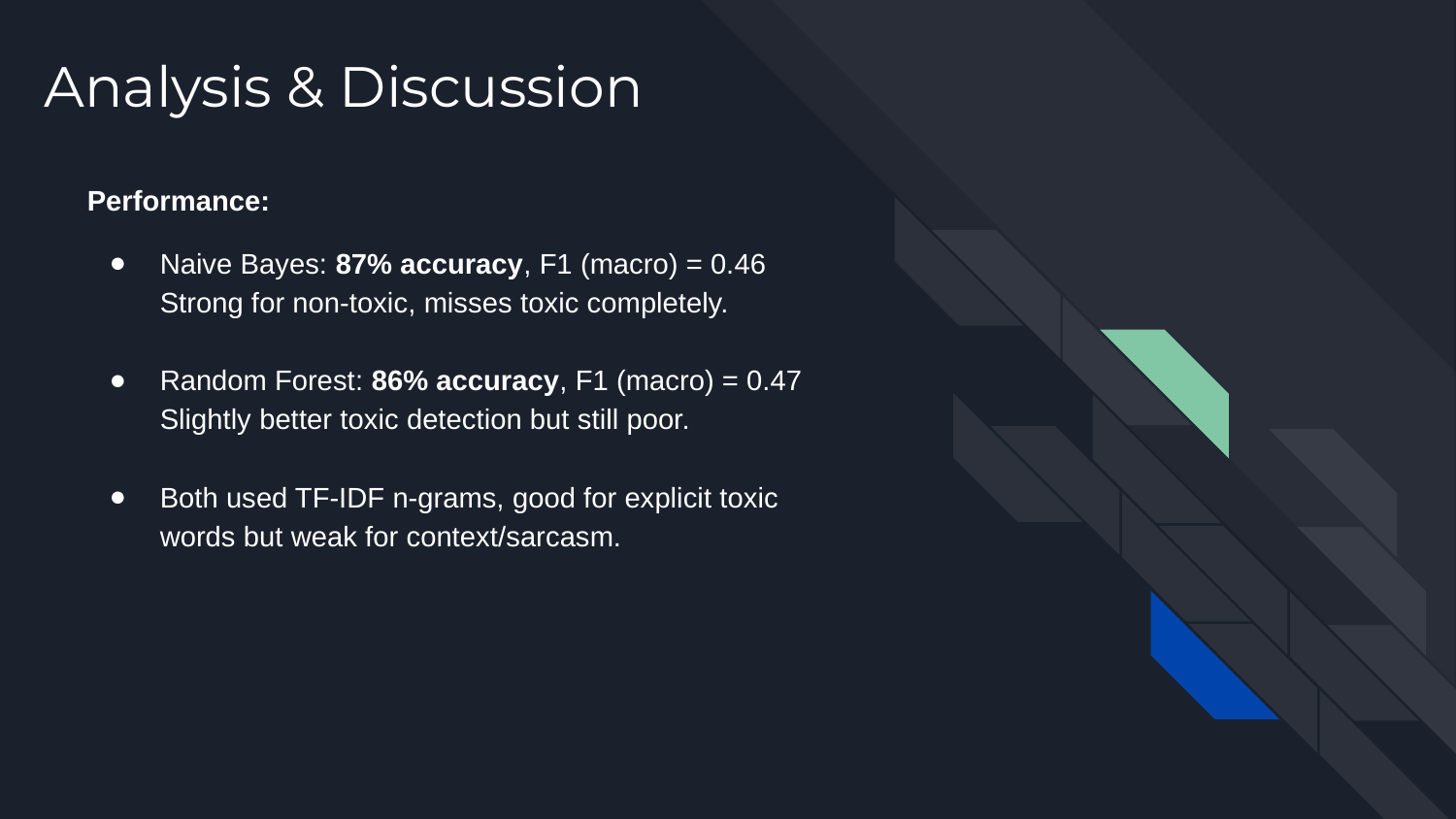

# Analysis & Discussion
Performance:
Naive Bayes: 87% accuracy, F1 (macro) = 0.46  Strong for non-toxic, misses toxic completely.
Random Forest: 86% accuracy, F1 (macro) = 0.47 Slightly better toxic detection but still poor.
Both used TF-IDF n-grams, good for explicit toxic words but weak for context/sarcasm.